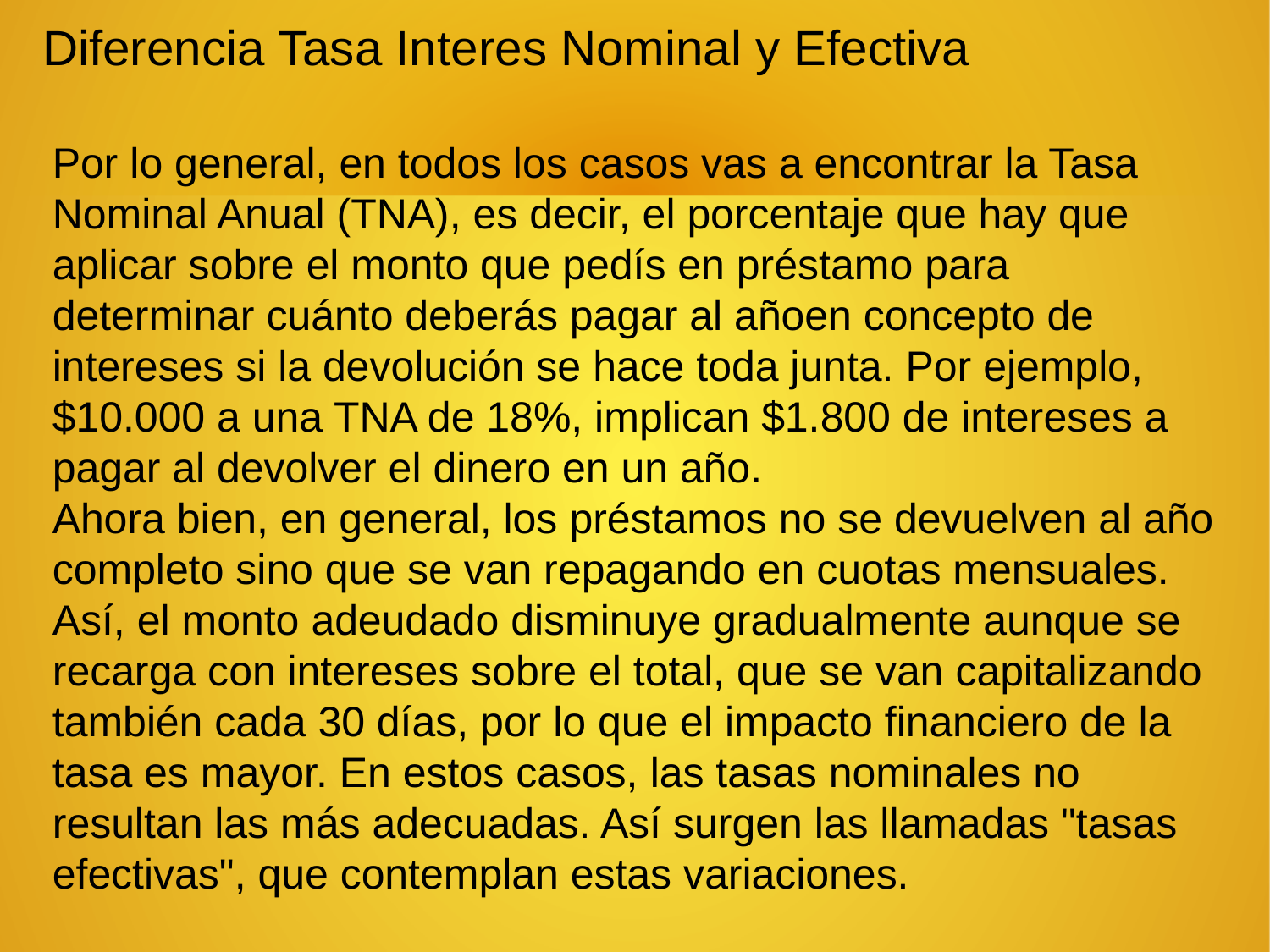

Diferencia Tasa Interes Nominal y Efectiva
Por lo general, en todos los casos vas a encontrar la Tasa Nominal Anual (TNA), es decir, el porcentaje que hay que aplicar sobre el monto que pedís en préstamo para determinar cuánto deberás pagar al añoen concepto de intereses si la devolución se hace toda junta. Por ejemplo, $10.000 a una TNA de 18%, implican $1.800 de intereses a pagar al devolver el dinero en un año.
Ahora bien, en general, los préstamos no se devuelven al año completo sino que se van repagando en cuotas mensuales. Así, el monto adeudado disminuye gradualmente aunque se recarga con intereses sobre el total, que se van capitalizando también cada 30 días, por lo que el impacto financiero de la tasa es mayor. En estos casos, las tasas nominales no resultan las más adecuadas. Así surgen las llamadas "tasas efectivas", que contemplan estas variaciones.